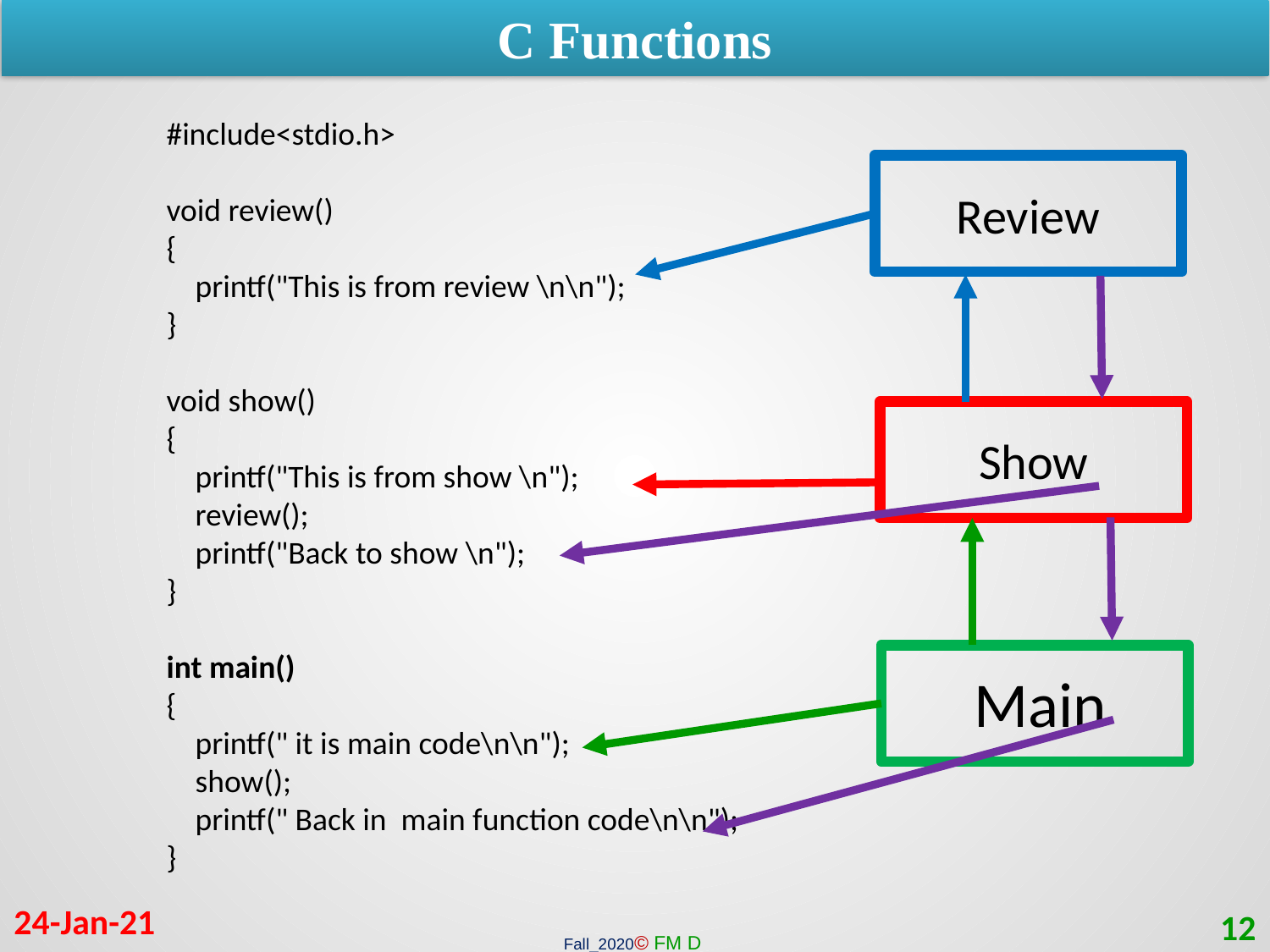

C Functions
#include<stdio.h>

void review()
{
    printf("This is from review \n\n");
}

void show()
{
    printf("This is from show \n");
    review();
    printf("Back to show \n");
}

int main()
{
    printf(" it is main code\n\n");
    show();
    printf(" Back in  main function code\n\n");
}

Review

Show

Main
24-Jan-21
12